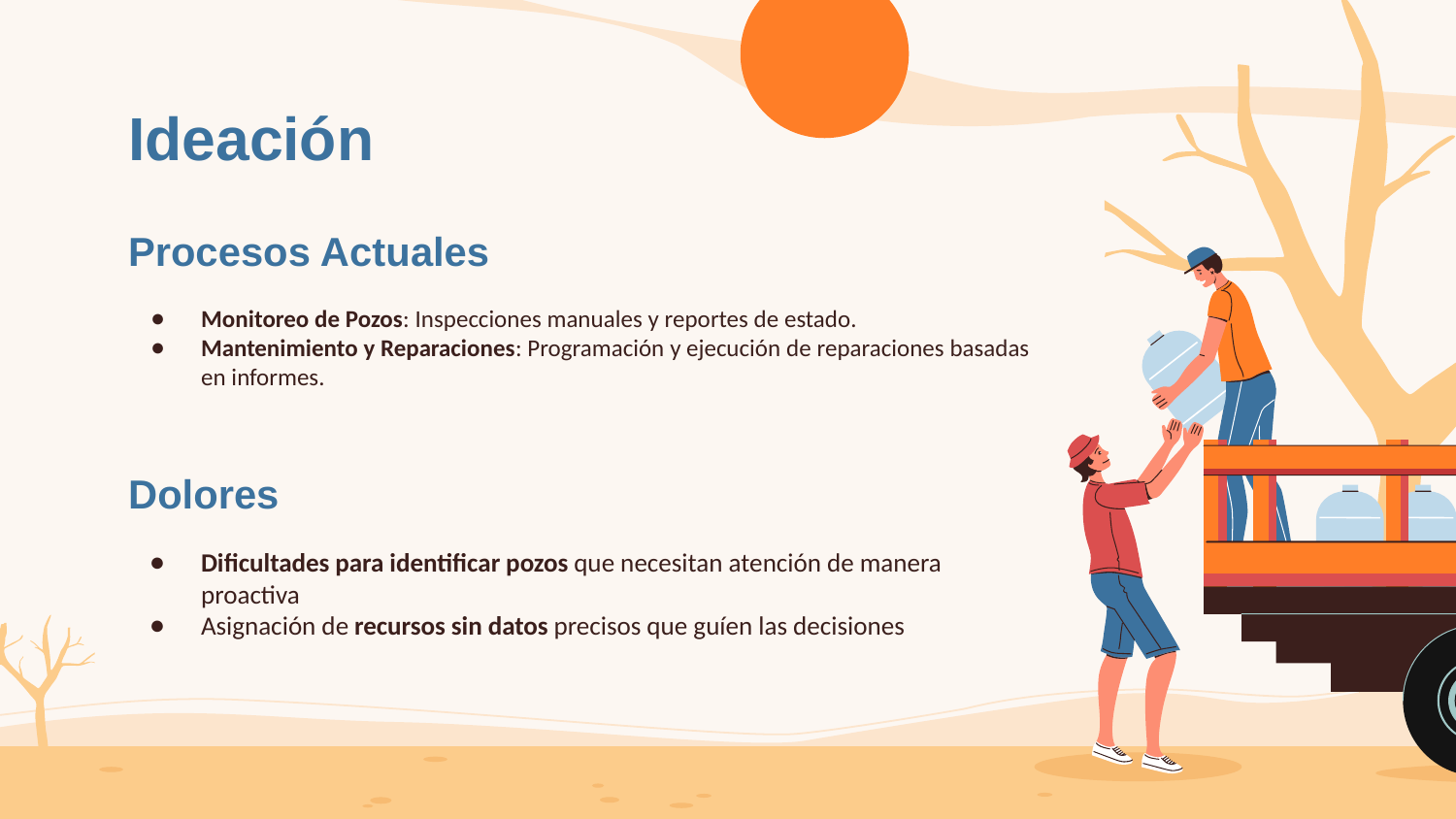

# Ideación
Procesos Actuales

Monitoreo de Pozos: Inspecciones manuales y reportes de estado.
Mantenimiento y Reparaciones: Programación y ejecución de reparaciones basadas en informes.

Dolores
Dificultades para identificar pozos que necesitan atención de manera proactiva
Asignación de recursos sin datos precisos que guíen las decisiones